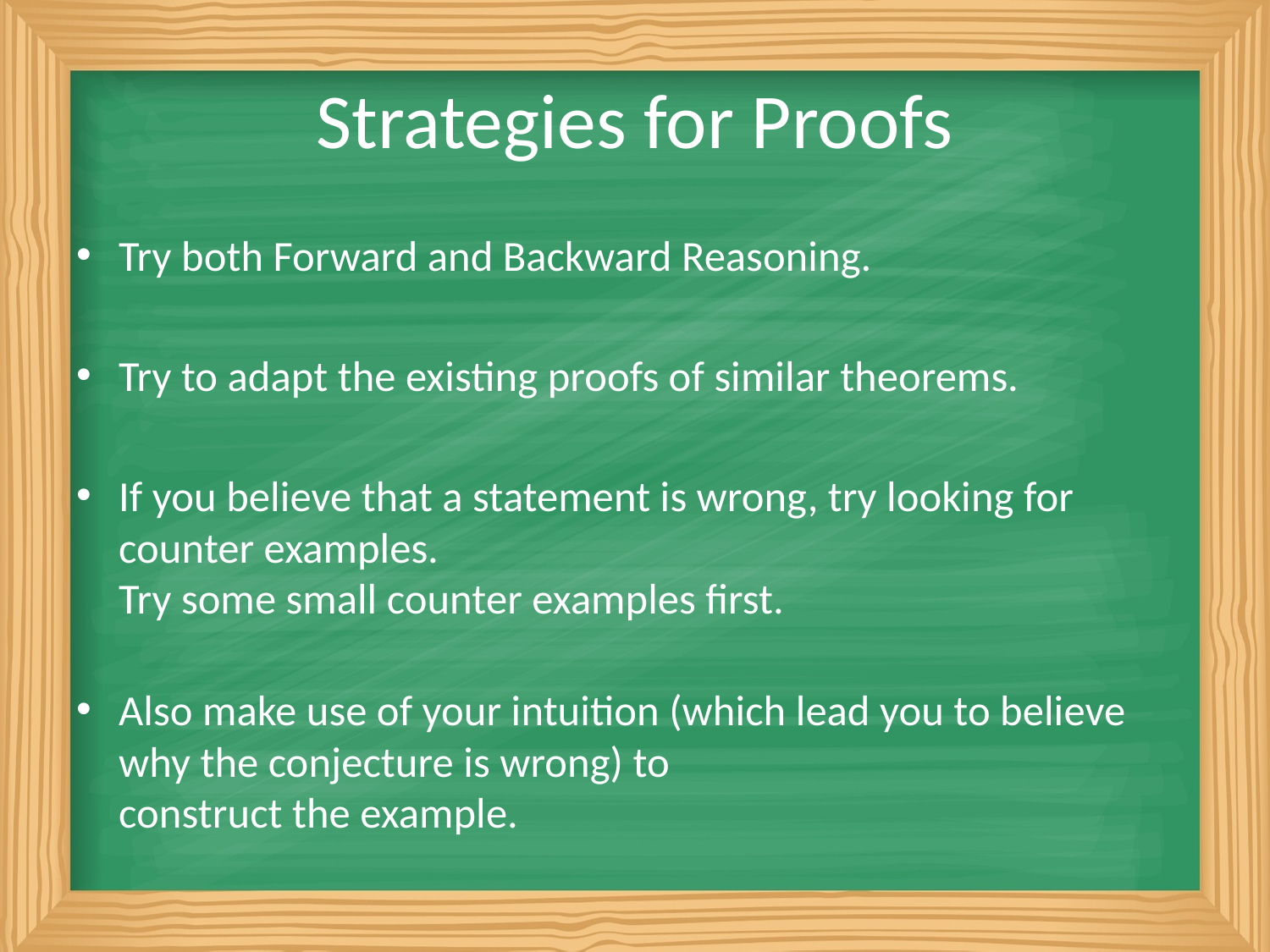

# Strategies for Proofs
Try both Forward and Backward Reasoning.

Try to adapt the existing proofs of similar theorems.

If you believe that a statement is wrong, try looking for counter examples.
Try some small counter examples first.
Also make use of your intuition (which lead you to believe why the conjecture is wrong) to
construct the example.